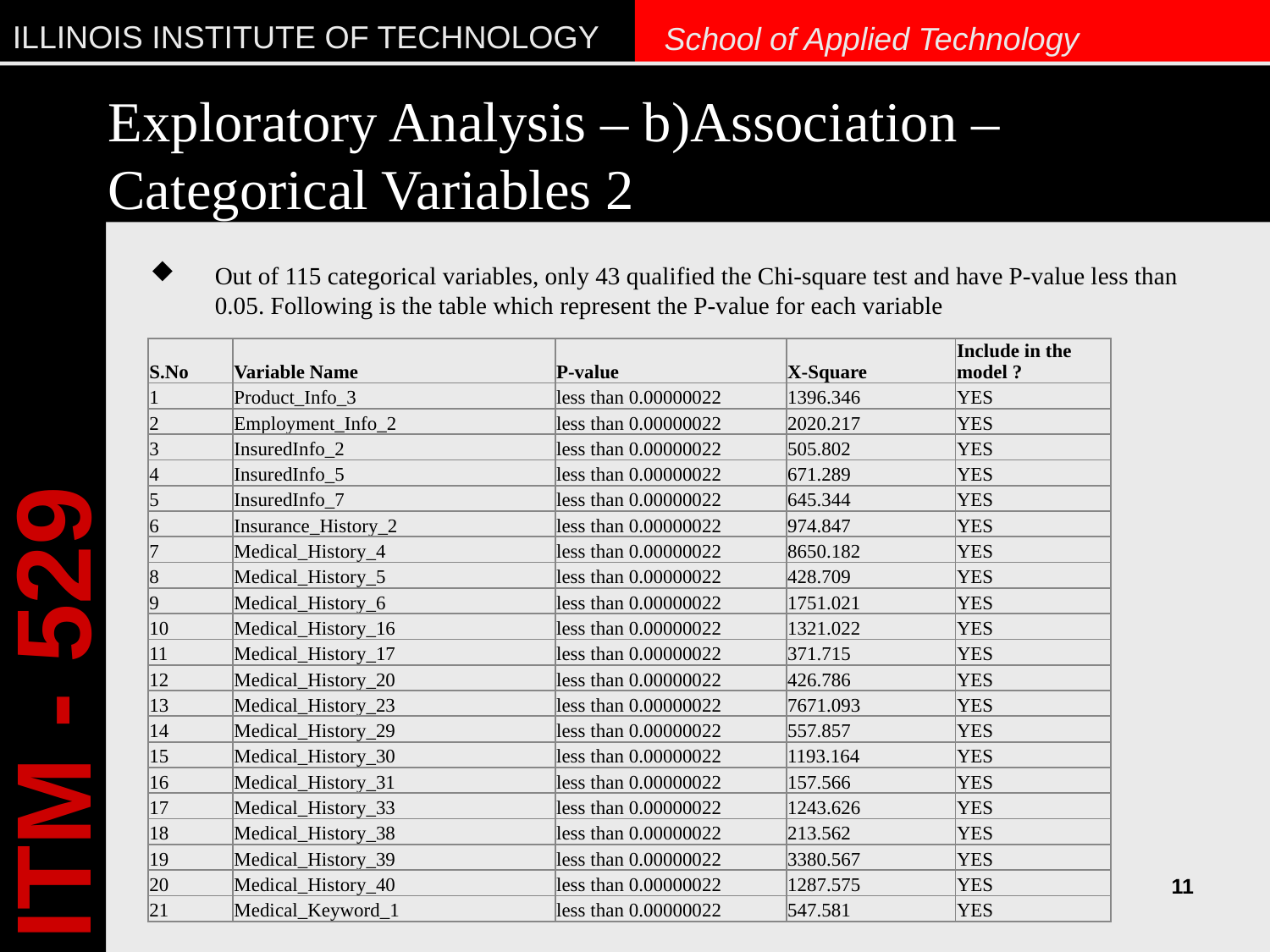

# Exploratory Analysis – b)Association – Categorical Variables 2
Out of 115 categorical variables, only 43 qualified the Chi-square test and have P-value less than 0.05. Following is the table which represent the P-value for each variable

| S.No | Variable Name | P-value | X-Square | Include in the model ? |
| --- | --- | --- | --- | --- |
| 1 | Product\_Info\_3 | less than 0.00000022 | 1396.346 | YES |
| 2 | Employment\_Info\_2 | less than 0.00000022 | 2020.217 | YES |
| 3 | InsuredInfo\_2 | less than 0.00000022 | 505.802 | YES |
| 4 | InsuredInfo\_5 | less than 0.00000022 | 671.289 | YES |
| 5 | InsuredInfo\_7 | less than 0.00000022 | 645.344 | YES |
| 6 | Insurance\_History\_2 | less than 0.00000022 | 974.847 | YES |
| 7 | Medical\_History\_4 | less than 0.00000022 | 8650.182 | YES |
| 8 | Medical\_History\_5 | less than 0.00000022 | 428.709 | YES |
| 9 | Medical\_History\_6 | less than 0.00000022 | 1751.021 | YES |
| 10 | Medical\_History\_16 | less than 0.00000022 | 1321.022 | YES |
| 11 | Medical\_History\_17 | less than 0.00000022 | 371.715 | YES |
| 12 | Medical\_History\_20 | less than 0.00000022 | 426.786 | YES |
| 13 | Medical\_History\_23 | less than 0.00000022 | 7671.093 | YES |
| 14 | Medical\_History\_29 | less than 0.00000022 | 557.857 | YES |
| 15 | Medical\_History\_30 | less than 0.00000022 | 1193.164 | YES |
| 16 | Medical\_History\_31 | less than 0.00000022 | 157.566 | YES |
| 17 | Medical\_History\_33 | less than 0.00000022 | 1243.626 | YES |
| 18 | Medical\_History\_38 | less than 0.00000022 | 213.562 | YES |
| 19 | Medical\_History\_39 | less than 0.00000022 | 3380.567 | YES |
| 20 | Medical\_History\_40 | less than 0.00000022 | 1287.575 | YES |
| 21 | Medical\_Keyword\_1 | less than 0.00000022 | 547.581 | YES |
11